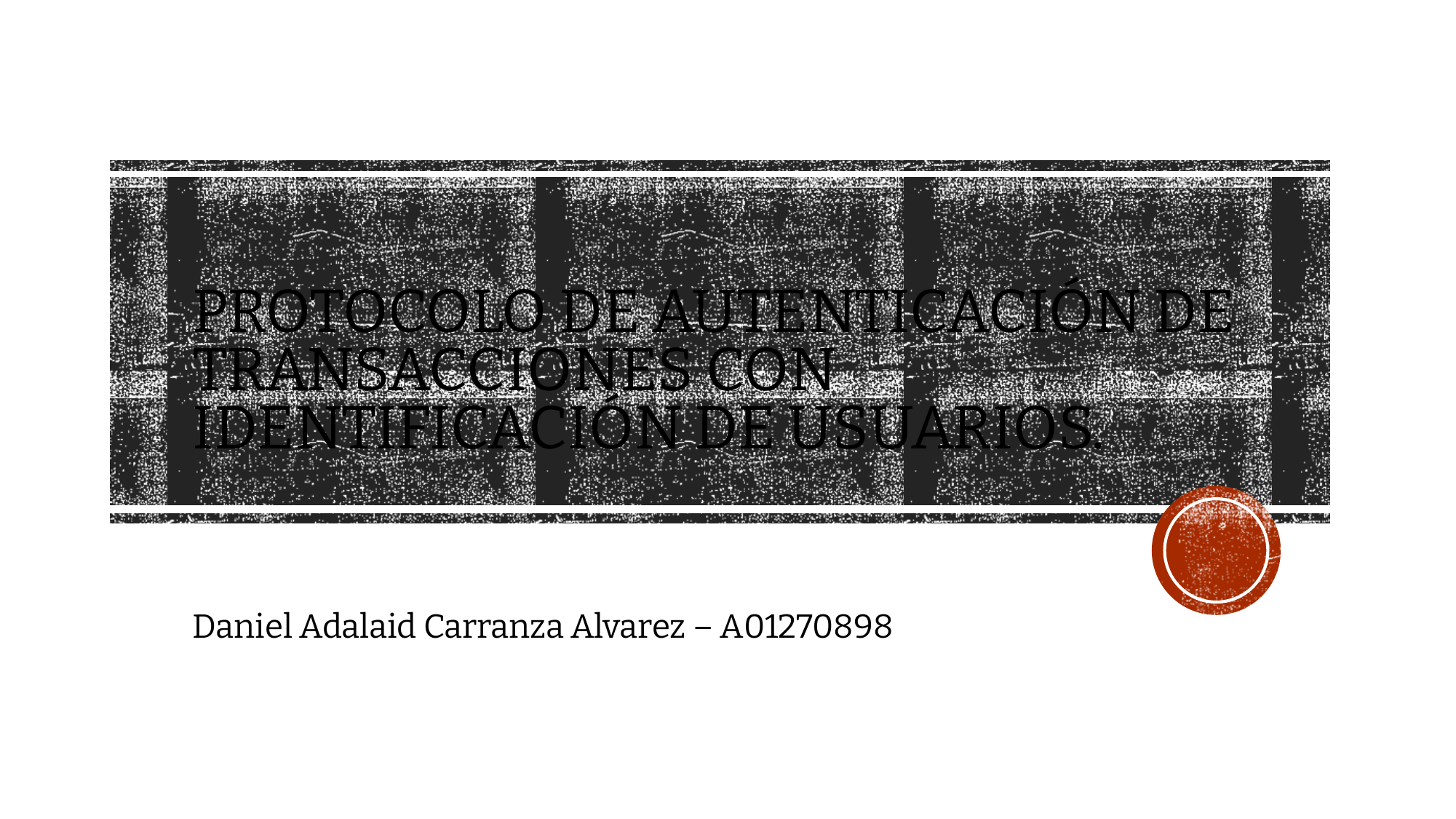

# protocolo de autenticación de transacciones con identificación de usuarios.
Daniel Adalaid Carranza Alvarez – A01270898